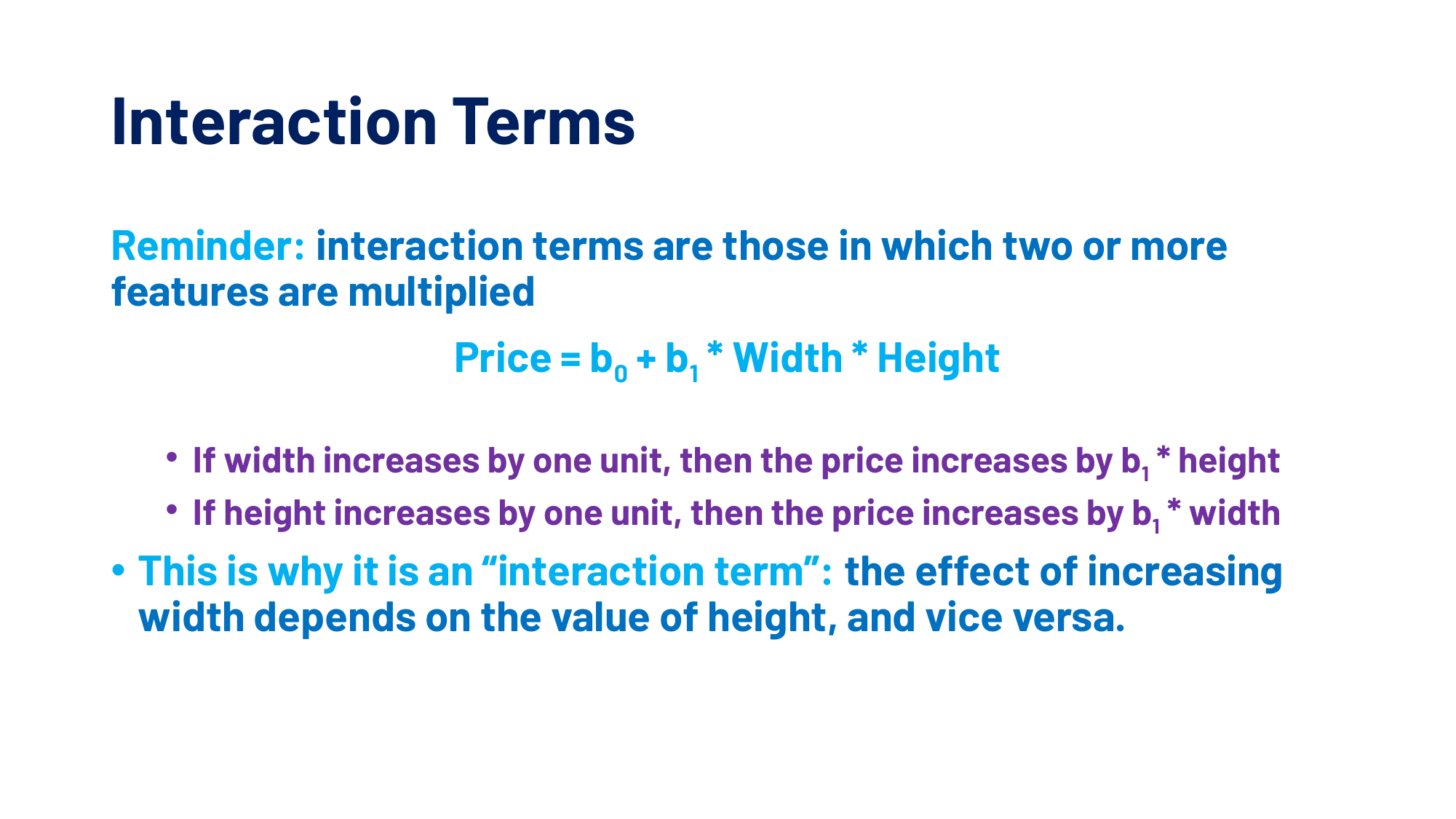

# Interaction Terms
Reminder: interaction terms are those in which two or more features are multiplied
Price = b0 + b1 * Width * Height

If width increases by one unit, then the price increases by b1 * height
If height increases by one unit, then the price increases by b1 * width
This is why it is an “interaction term”: the effect of increasing width depends on the value of height, and vice versa.